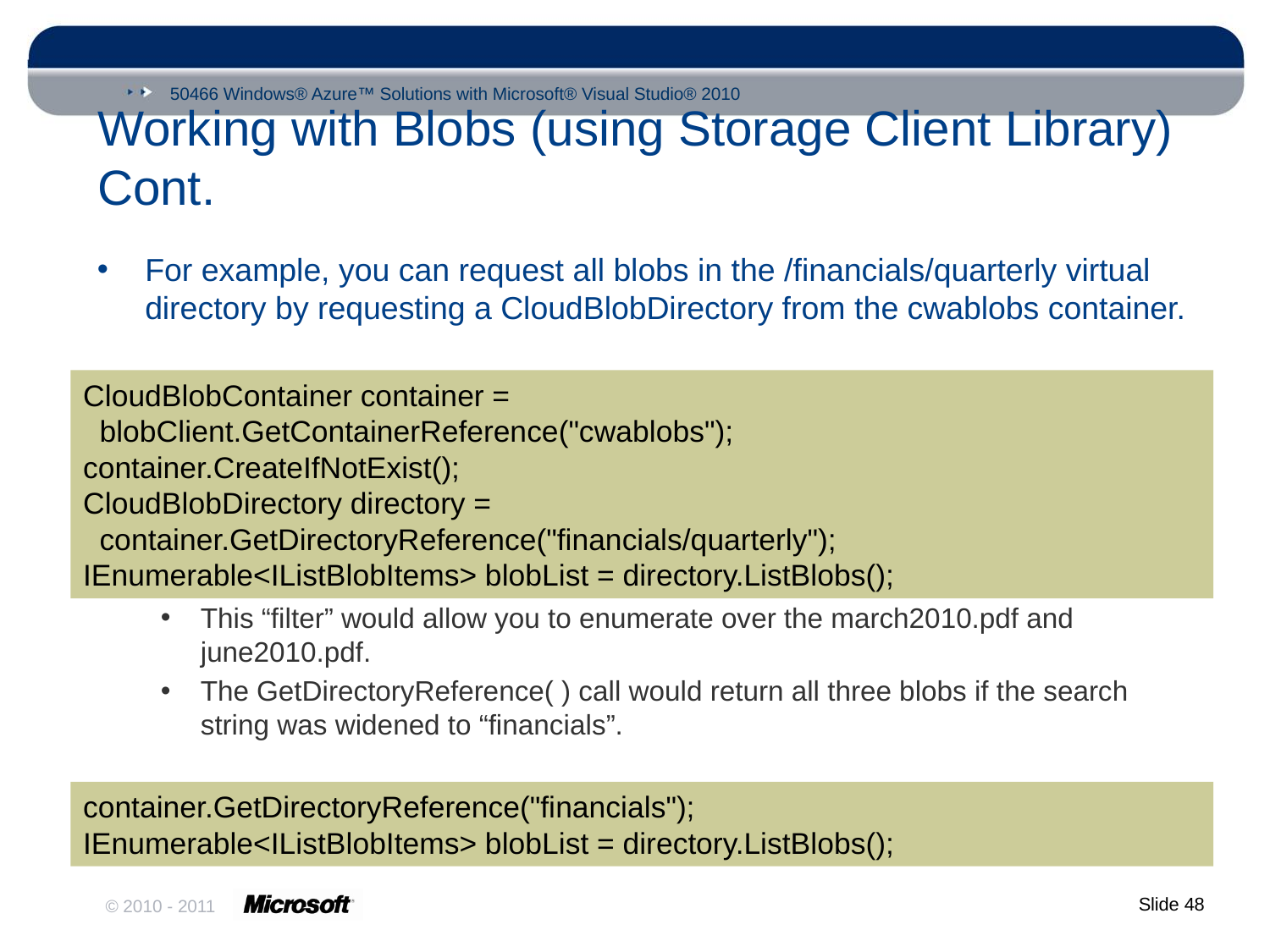

# Working with Blobs (using Storage Client Library) Cont.
For example, you can request all blobs in the /financials/quarterly virtual directory by requesting a CloudBlobDirectory from the cwablobs container.

This “filter” would allow you to enumerate over the march2010.pdf and june2010.pdf.
The GetDirectoryReference( ) call would return all three blobs if the search string was widened to “financials”.

CloudBlobContainer container =
  blobClient.GetContainerReference("cwablobs");
container.CreateIfNotExist();
CloudBlobDirectory directory =
  container.GetDirectoryReference("financials/quarterly");
IEnumerable<IListBlobItems> blobList = directory.ListBlobs();
container.GetDirectoryReference("financials");
IEnumerable<IListBlobItems> blobList = directory.ListBlobs();